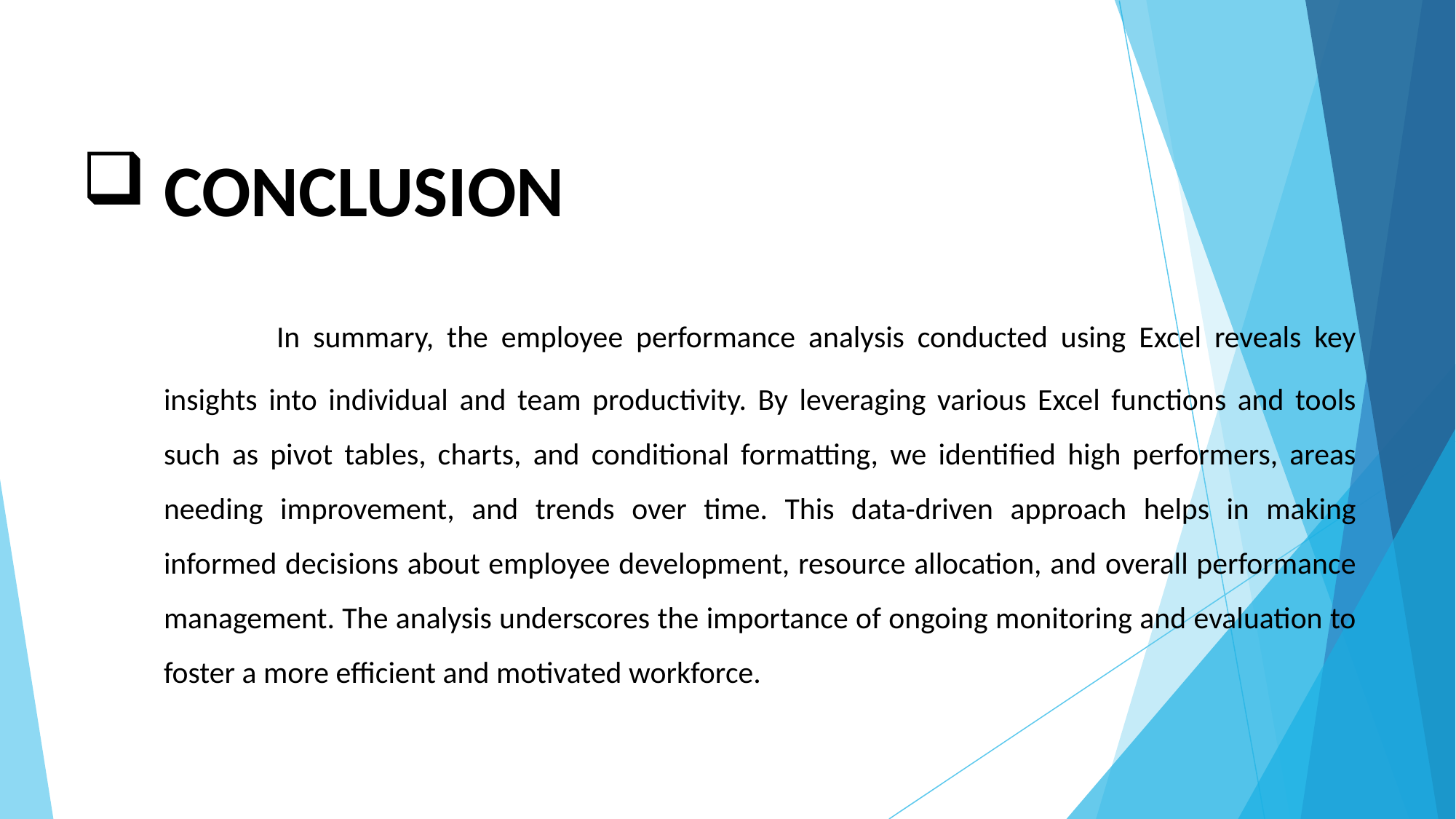

# CONCLUSION In summary, the employee performance analysis conducted using Excel reveals key insights into individual and team productivity. By leveraging various Excel functions and tools such as pivot tables, charts, and conditional formatting, we identified high performers, areas needing improvement, and trends over time. This data-driven approach helps in making informed decisions about employee development, resource allocation, and overall performance management. The analysis underscores the importance of ongoing monitoring and evaluation to foster a more efficient and motivated workforce.​